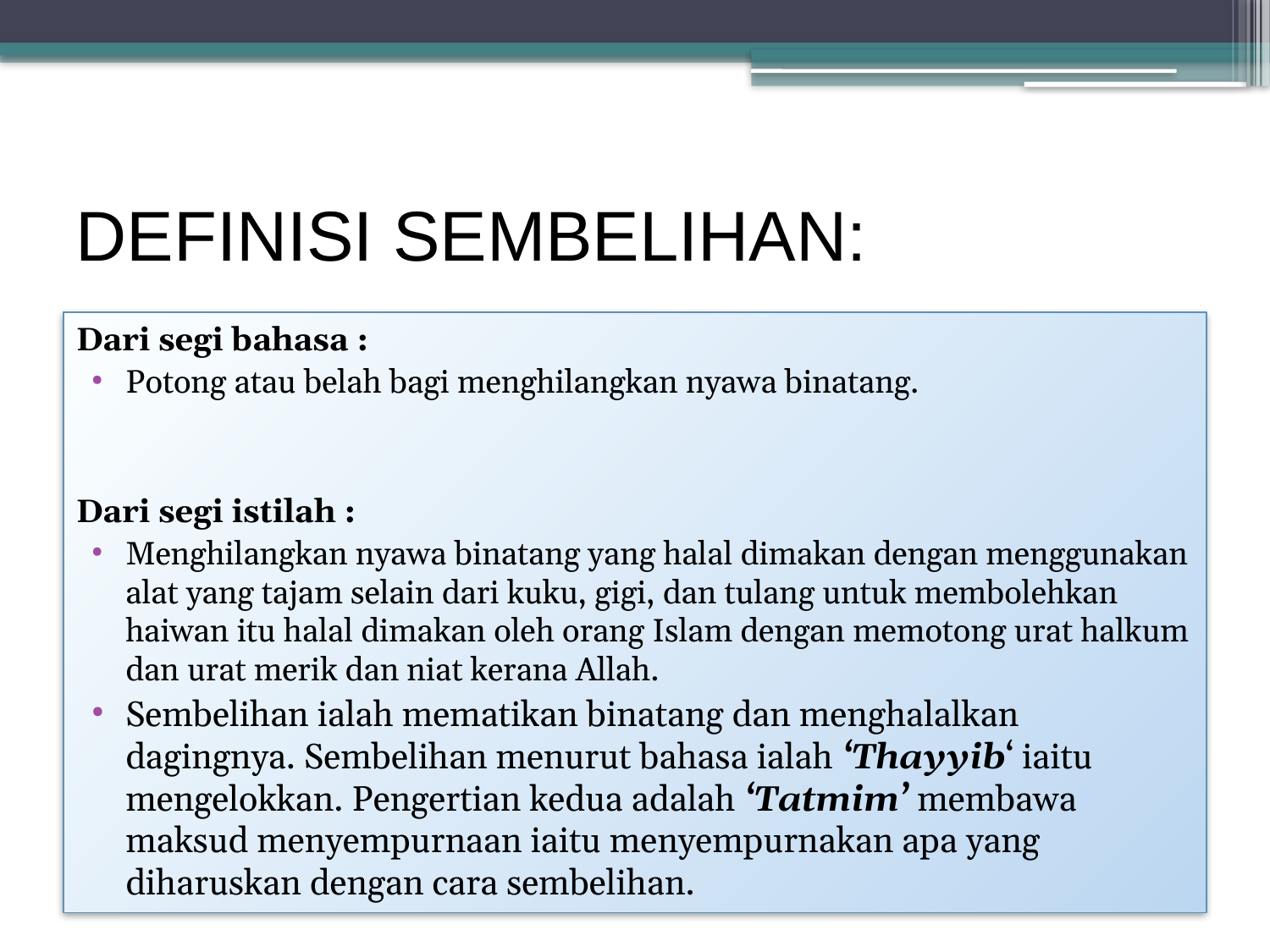

# DEFINISI SEMBELIHAN:
Dari segi bahasa :
Potong atau belah bagi menghilangkan nyawa binatang.

Dari segi istilah :
Menghilangkan nyawa binatang yang halal dimakan dengan menggunakan alat yang tajam selain dari kuku, gigi, dan tulang untuk membolehkan haiwan itu halal dimakan oleh orang Islam dengan memotong urat halkum dan urat merik dan niat kerana Allah.
Sembelihan ialah mematikan binatang dan menghalalkan dagingnya. Sembelihan menurut bahasa ialah ‘Thayyib‘ iaitu mengelokkan. Pengertian kedua adalah ‘Tatmim’ membawa maksud menyempurnaan iaitu menyempurnakan apa yang diharuskan dengan cara sembelihan.